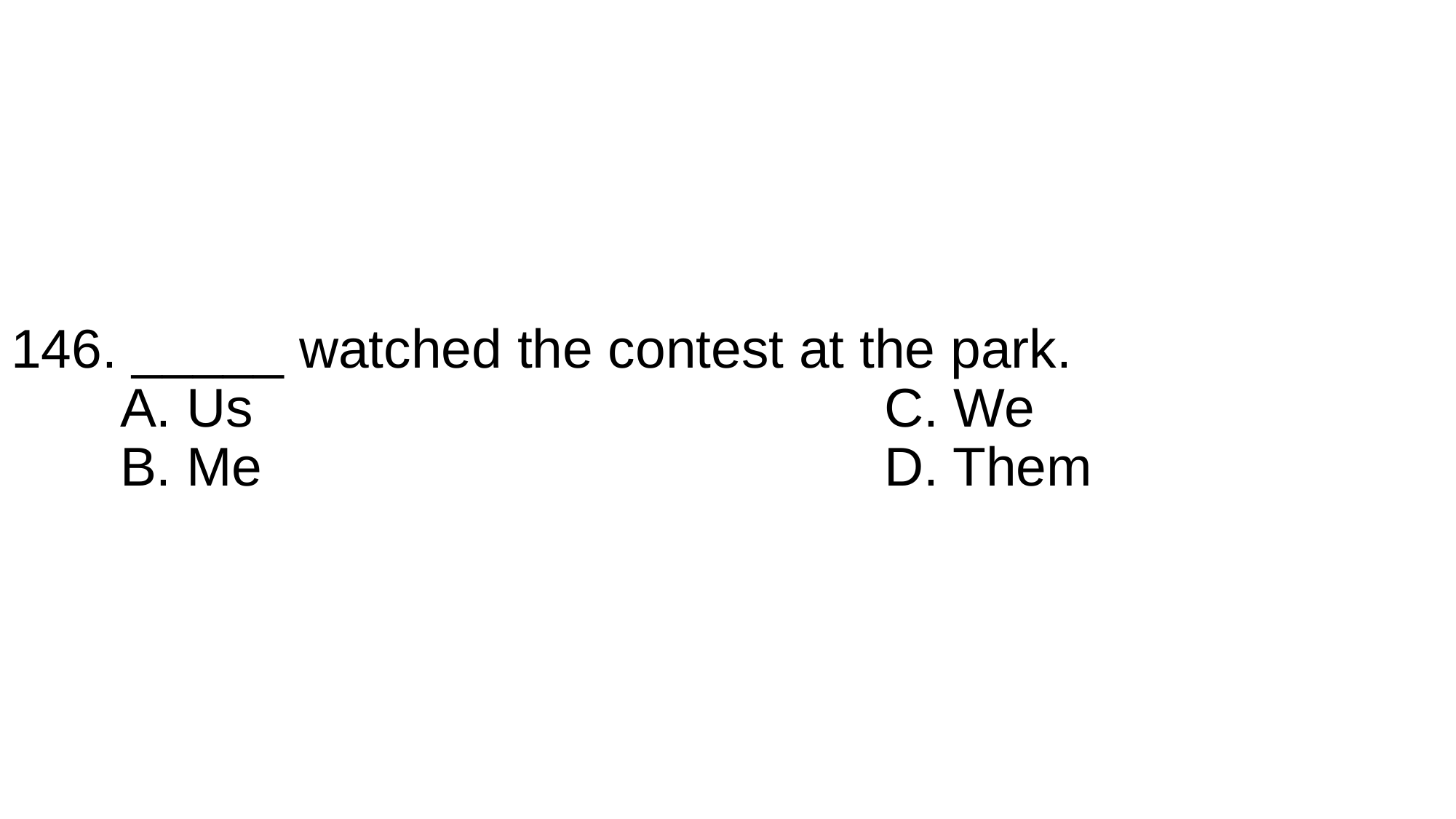

# 146. _____ watched the contest at the park. A. Us						C. We B. Me						D. Them